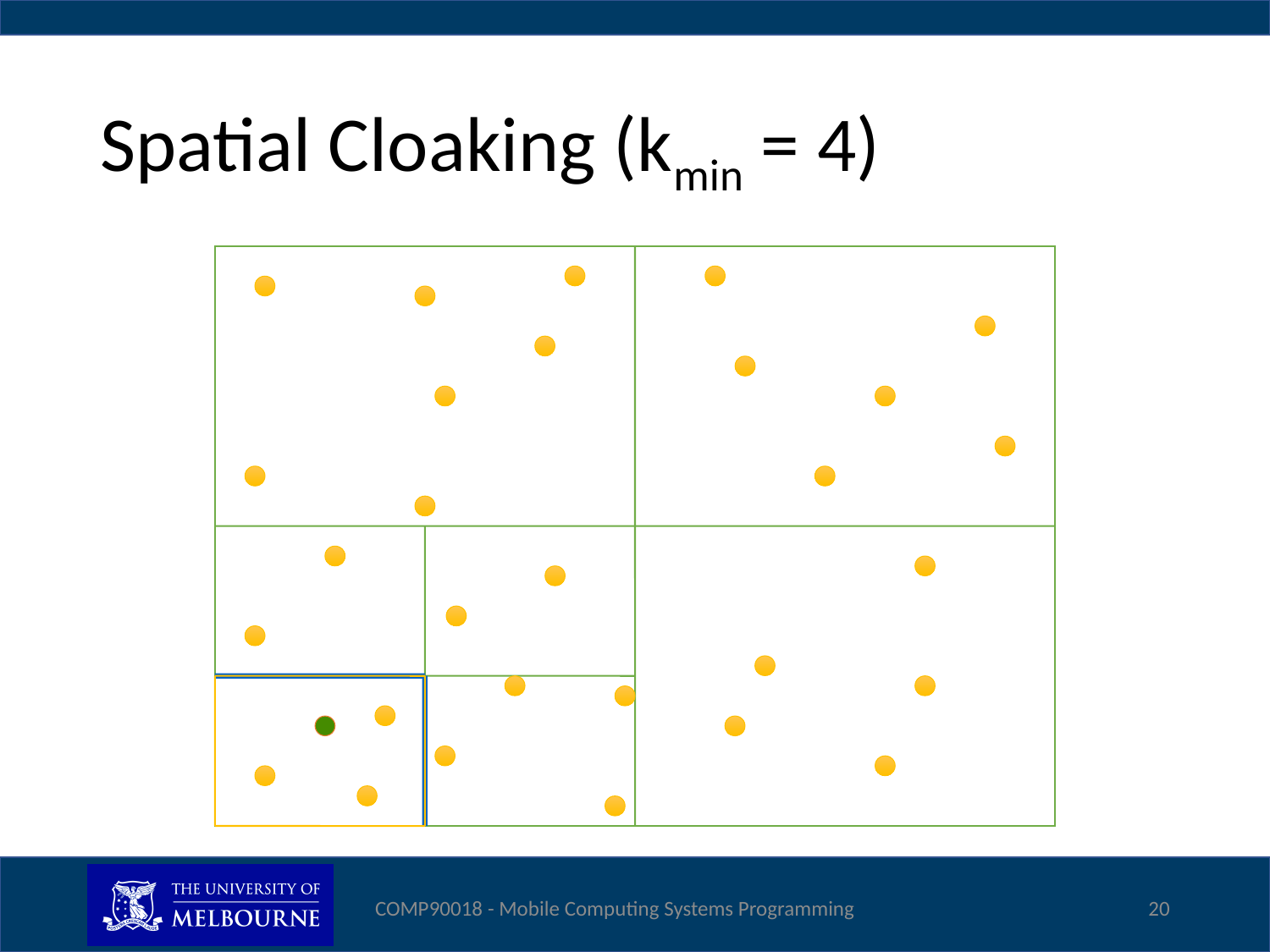

# Spatial Cloaking (kmin = 4)

COMP90018 - Mobile Computing Systems Programming
20